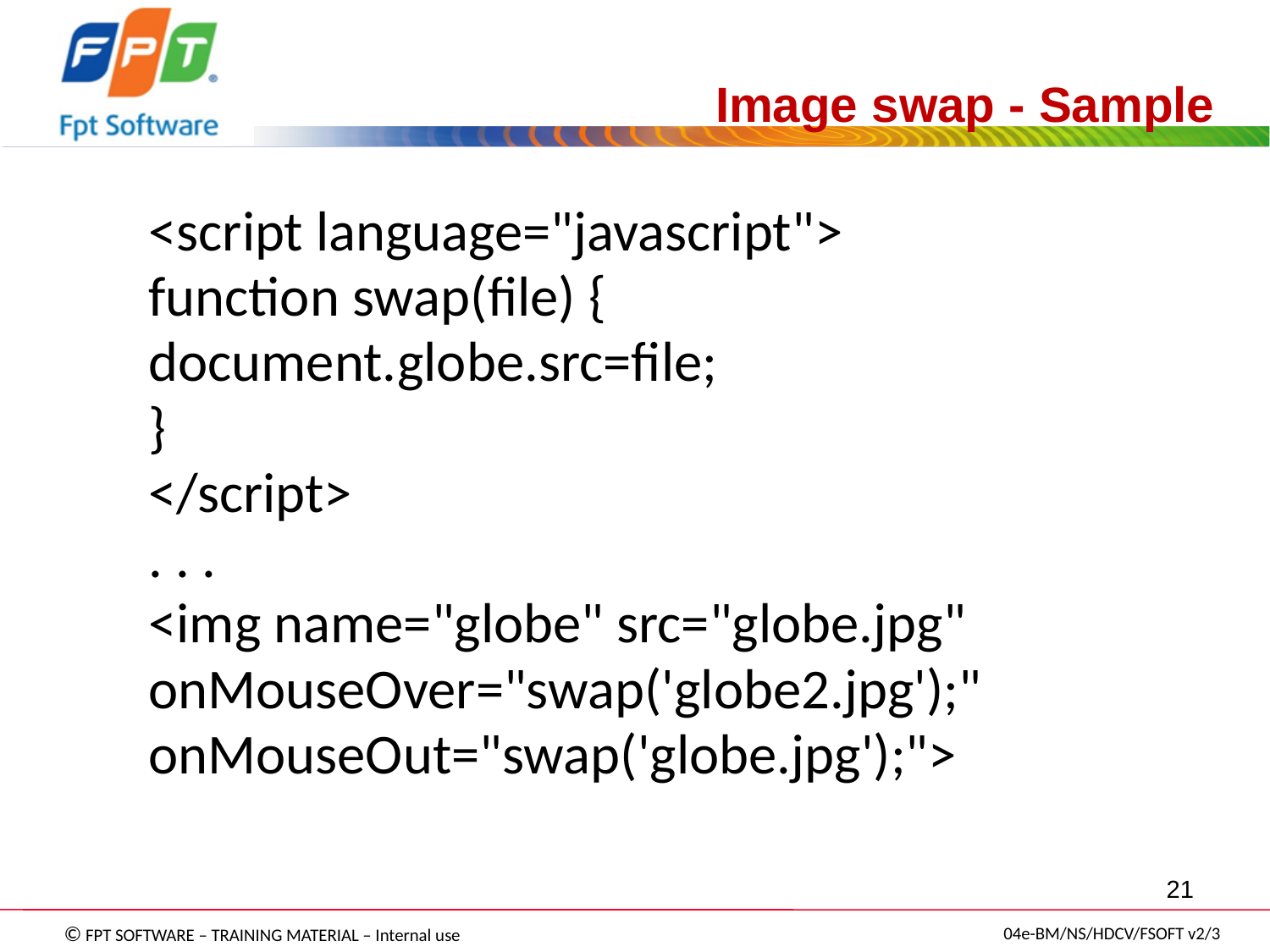

Image swap - Sample
<script language="javascript">
function swap(file) {
document.globe.src=file;
}
</script>
. . .
<img name="globe" src="globe.jpg"
onMouseOver="swap('globe2.jpg');"
onMouseOut="swap('globe.jpg');">
21